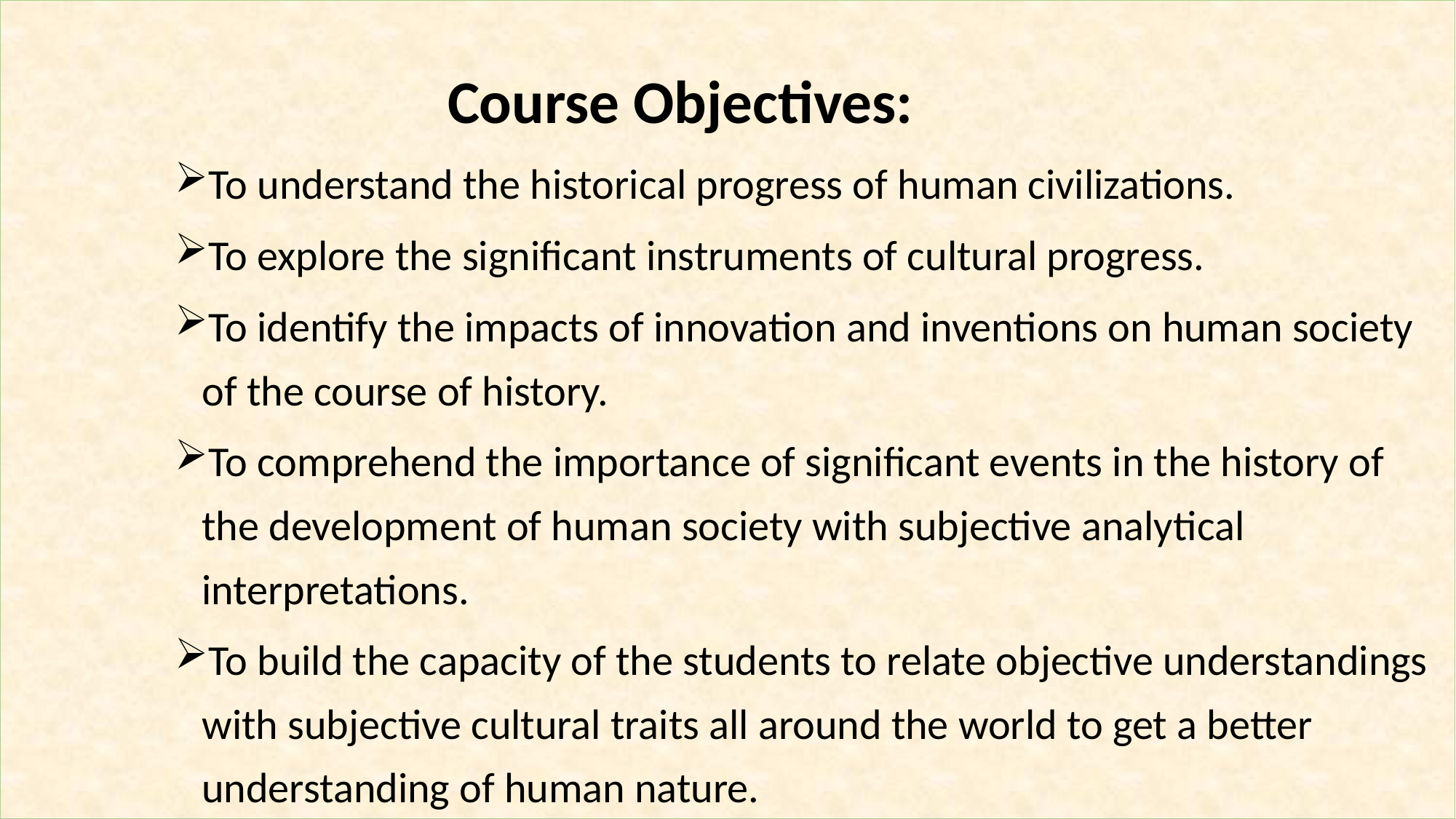

Course Objectives:
To understand the historical progress of human civilizations.
To explore the significant instruments of cultural progress.
To identify the impacts of innovation and inventions on human society of the course of history.
To comprehend the importance of significant events in the history of the development of human society with subjective analytical interpretations.
To build the capacity of the students to relate objective understandings with subjective cultural traits all around the world to get a better understanding of human nature.